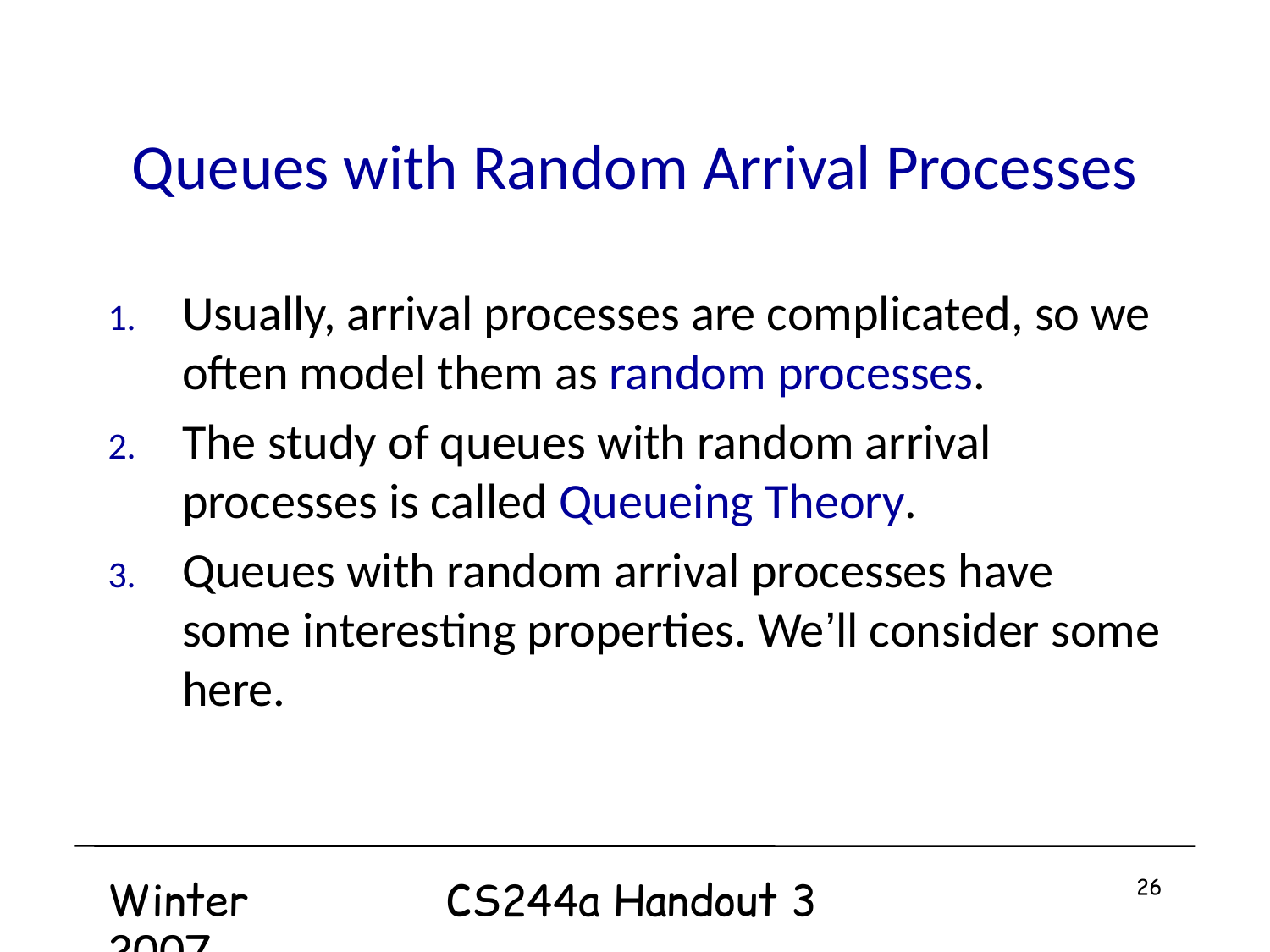

# Queues with Random Arrival Processes
Usually, arrival processes are complicated, so we often model them as random processes.
The study of queues with random arrival processes is called Queueing Theory.
Queues with random arrival processes have some interesting properties. We’ll consider some here.
Winter 2007
CS244a Handout 3
26